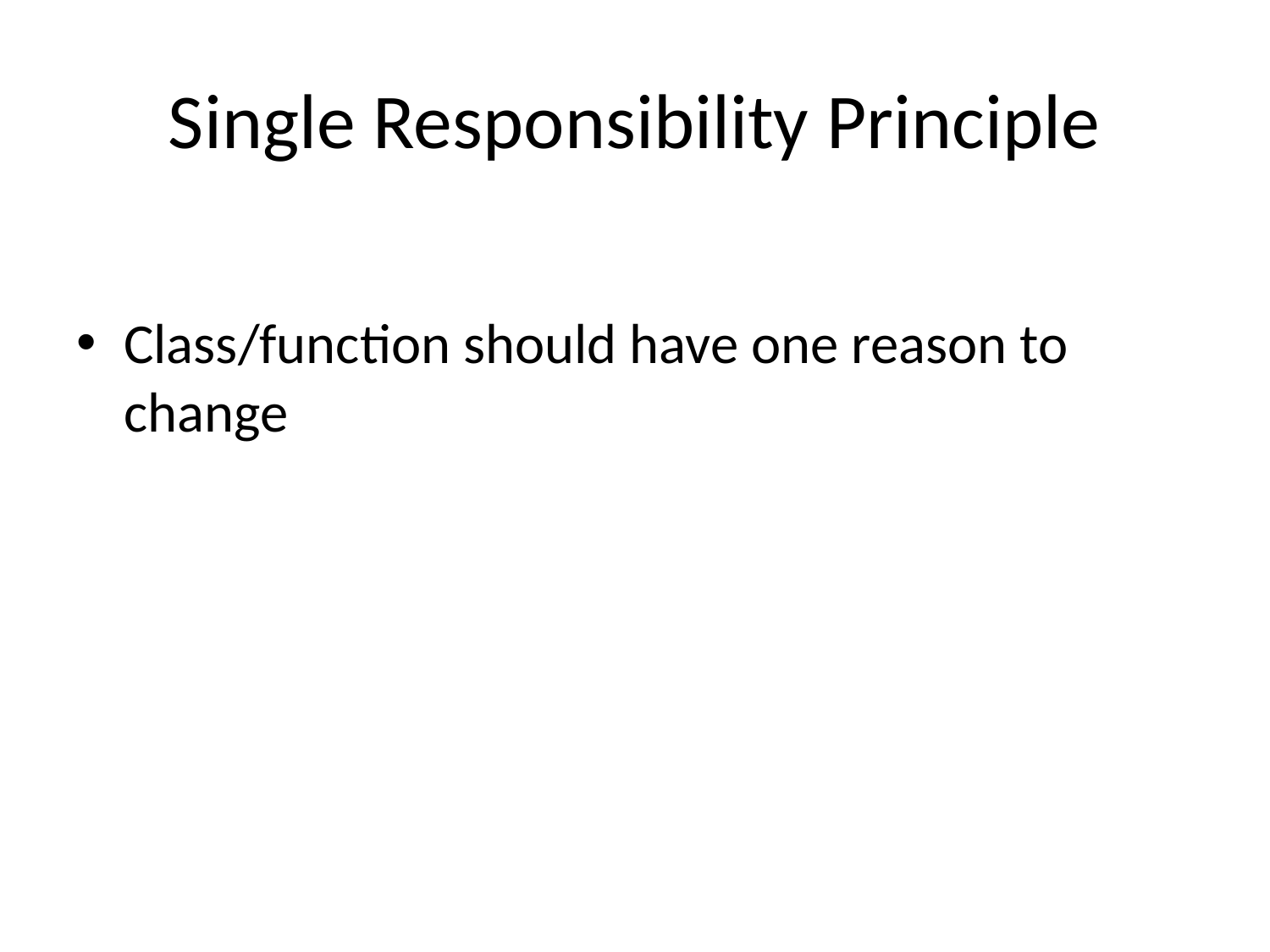

# Single Responsibility Principle

Class/function should have one reason to change